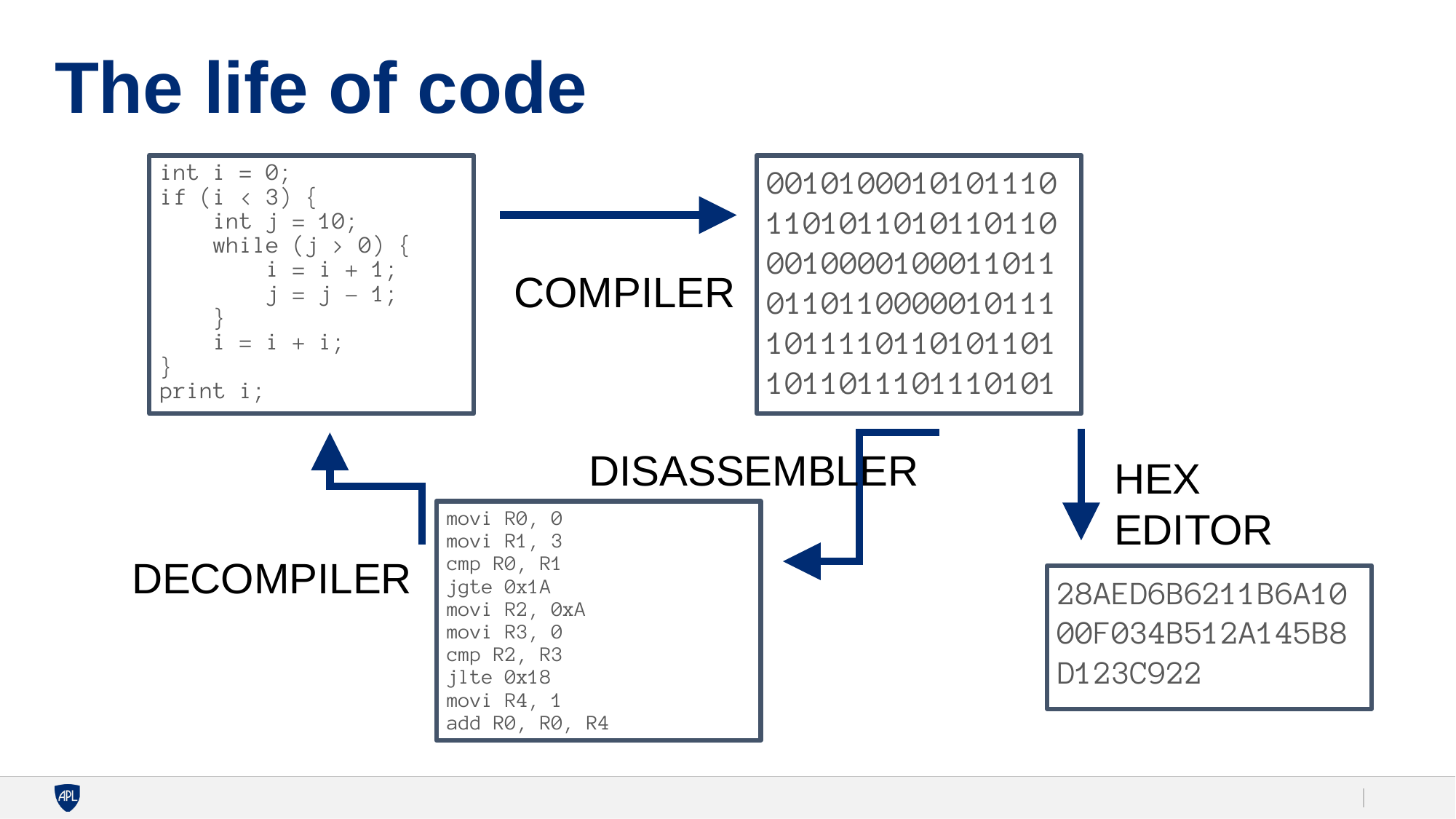

# The life of code
int i = 0;
if (i < 3) {
    int j = 10;
    while (j > 0) {
        i = i + 1;
        j = j – 1;
    }
    i = i + i;
}
print i;
001010001010111011010110101101100010000100011011011011000001011110111101101011011011011101110101
COMPILER
DISASSEMBLER
HEX EDITOR
movi R0, 0
movi R1, 3
cmp R0, R1
jgte 0x1A
movi R2, 0xA
movi R3, 0
cmp R2, R3
jlte 0x18
movi R4, 1
add R0, R0, R4
DECOMPILER
28AED6B6211B6A1000F034B512A145B8D123C922